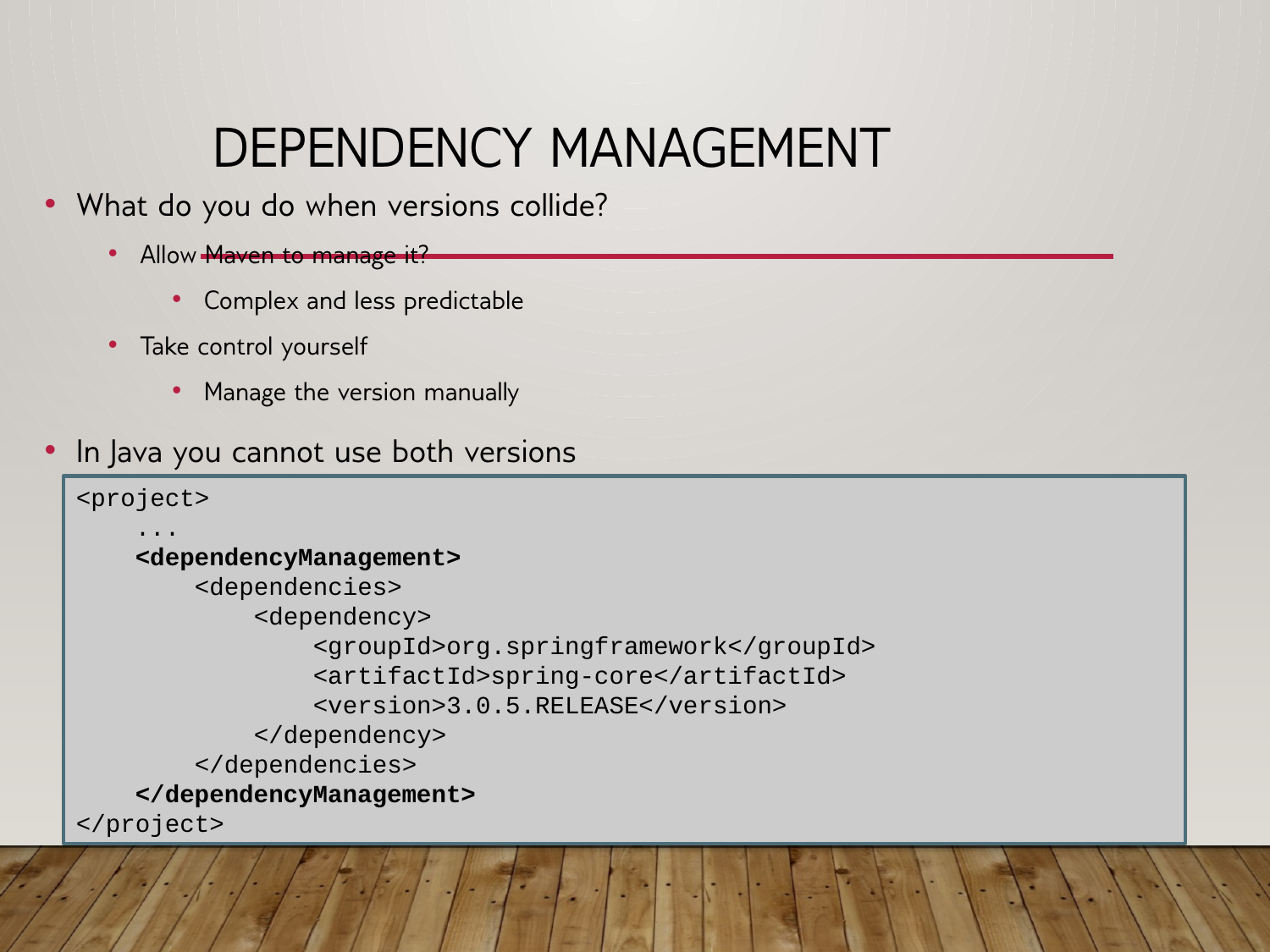

# Dependency Management
What do you do when versions collide?
Allow Maven to manage it?
Complex and less predictable
Take control yourself
Manage the version manually
In Java you cannot use both versions
<project>
    ...
    <dependencyManagement>
        <dependencies>
            <dependency>
                <groupId>org.springframework</groupId>
                <artifactId>spring-core</artifactId>
                <version>3.0.5.RELEASE</version>
            </dependency>
        </dependencies>
    </dependencyManagement>
</project>